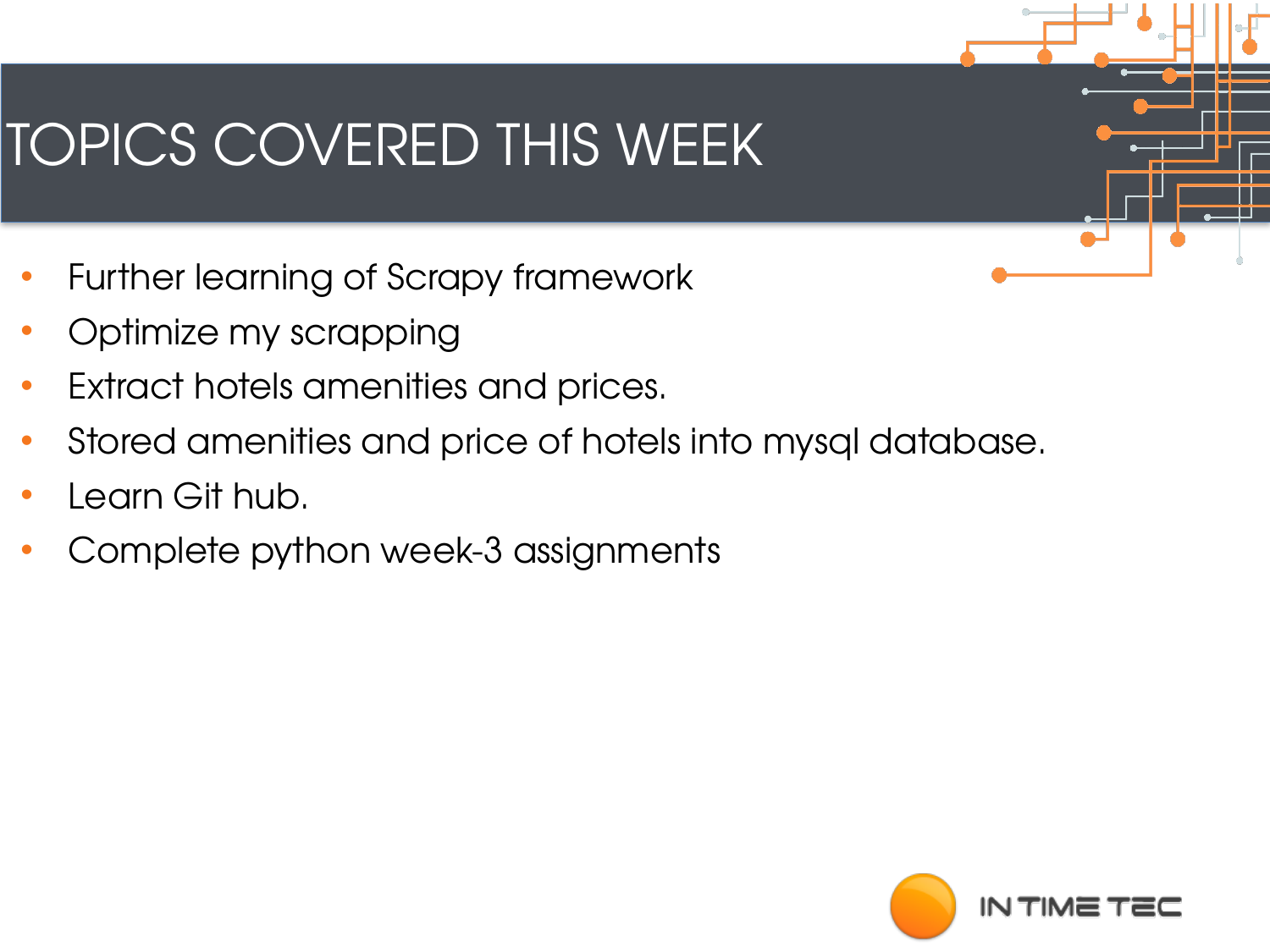

# Topics Covered This Week
Further learning of Scrapy framework
Optimize my scrapping
Extract hotels amenities and prices.
Stored amenities and price of hotels into mysql database.
Learn Git hub.
Complete python week-3 assignments